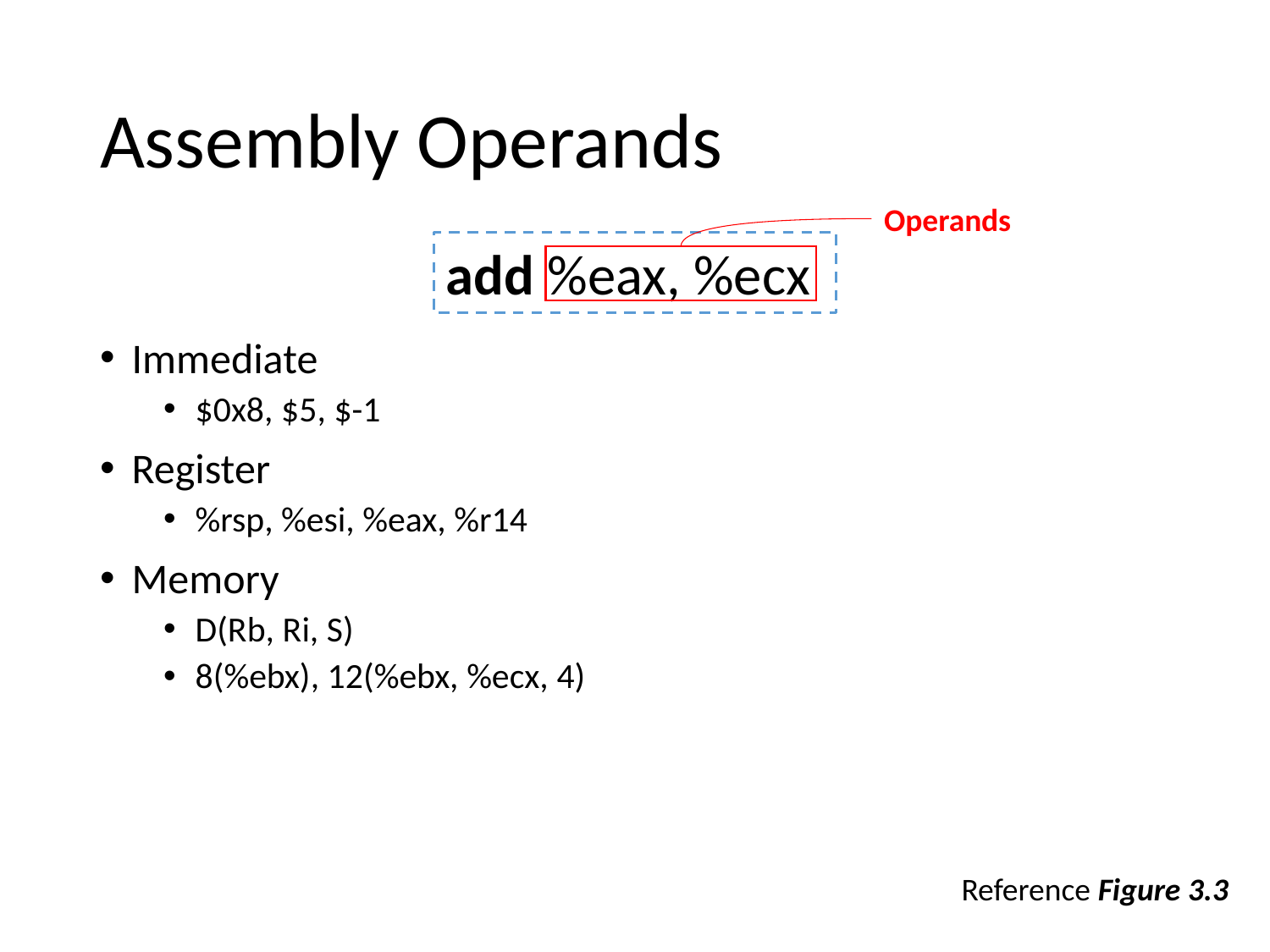

# Assembly Operands
Operands
add %eax, %ecx

Immediate
$0x8, $5, $-1
Register
%rsp, %esi, %eax, %r14
Memory
D(Rb, Ri, S)
8(%ebx), 12(%ebx, %ecx, 4)

Reference Figure 3.3